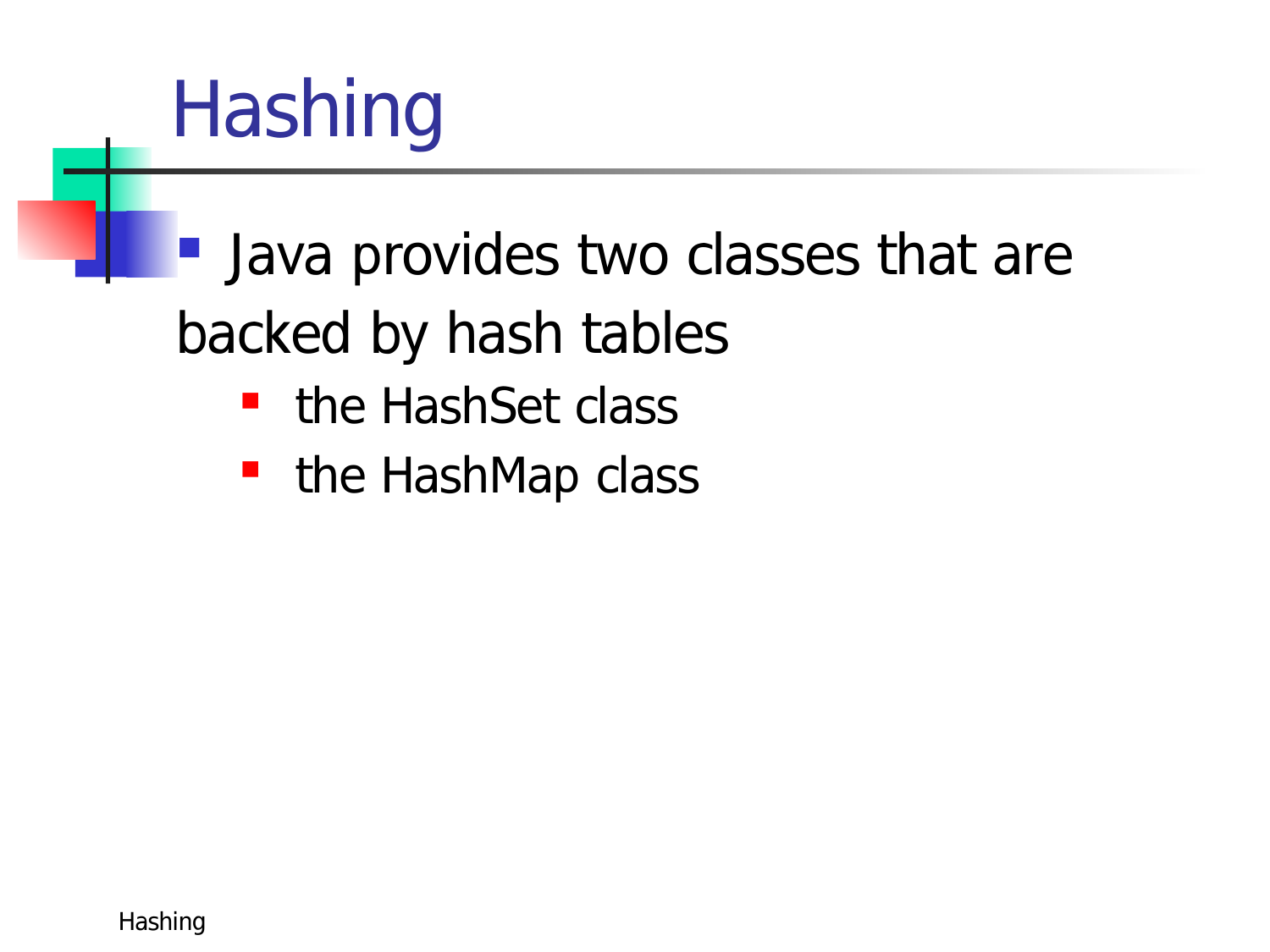

# Hashing
Java provides two classes that are
backed by hash tables
 the HashSet class
 the HashMap class

Hashing